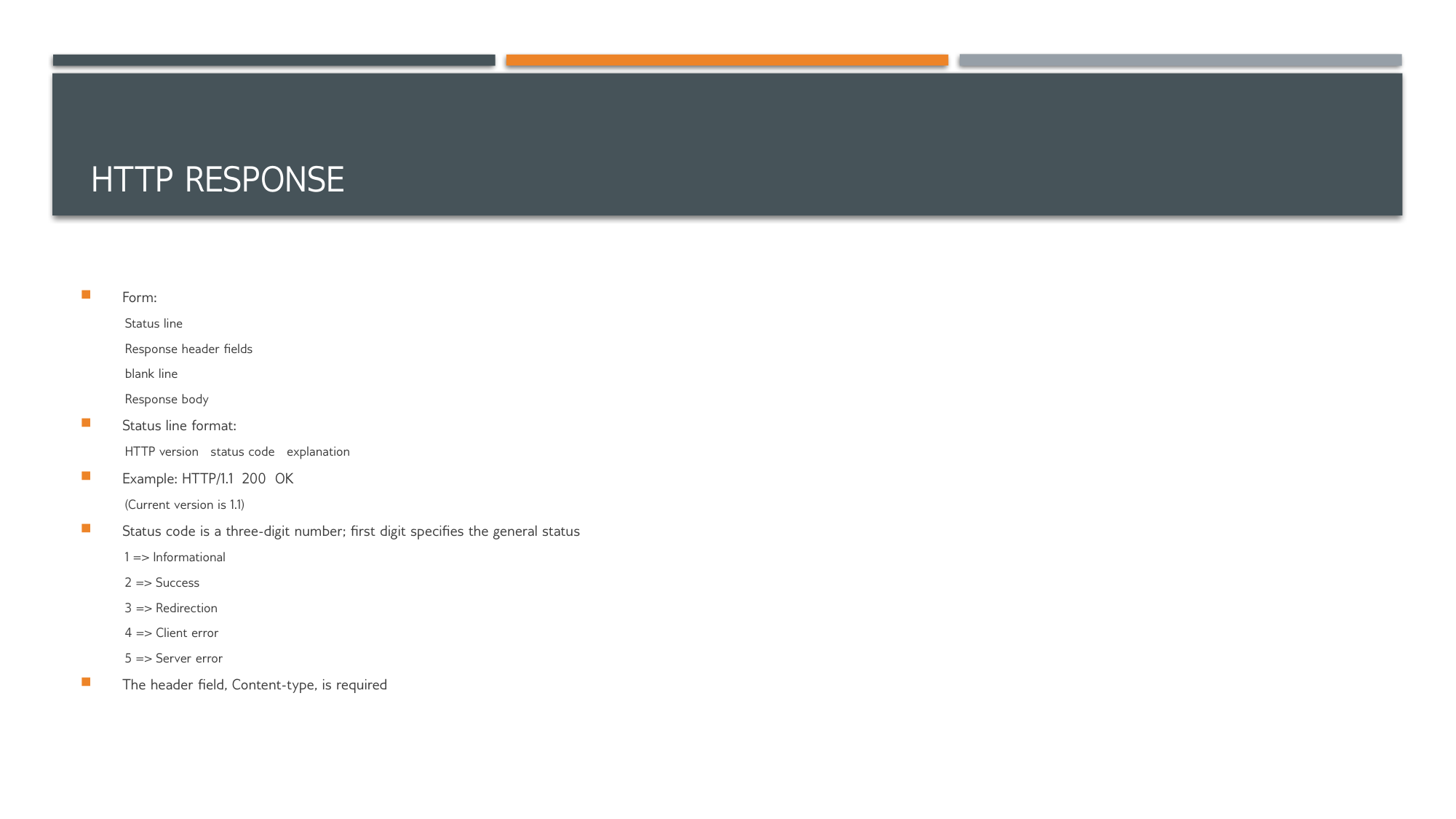

# HTTP Response
Form:
Status line
Response header fields
blank line
Response body
Status line format:
HTTP version   status code   explanation
Example: HTTP/1.1  200  OK
(Current version is 1.1)
Status code is a three-digit number; first digit specifies the general status
1 => Informational
2 => Success
3 => Redirection
4 => Client error
5 => Server error
The header field, Content-type, is required